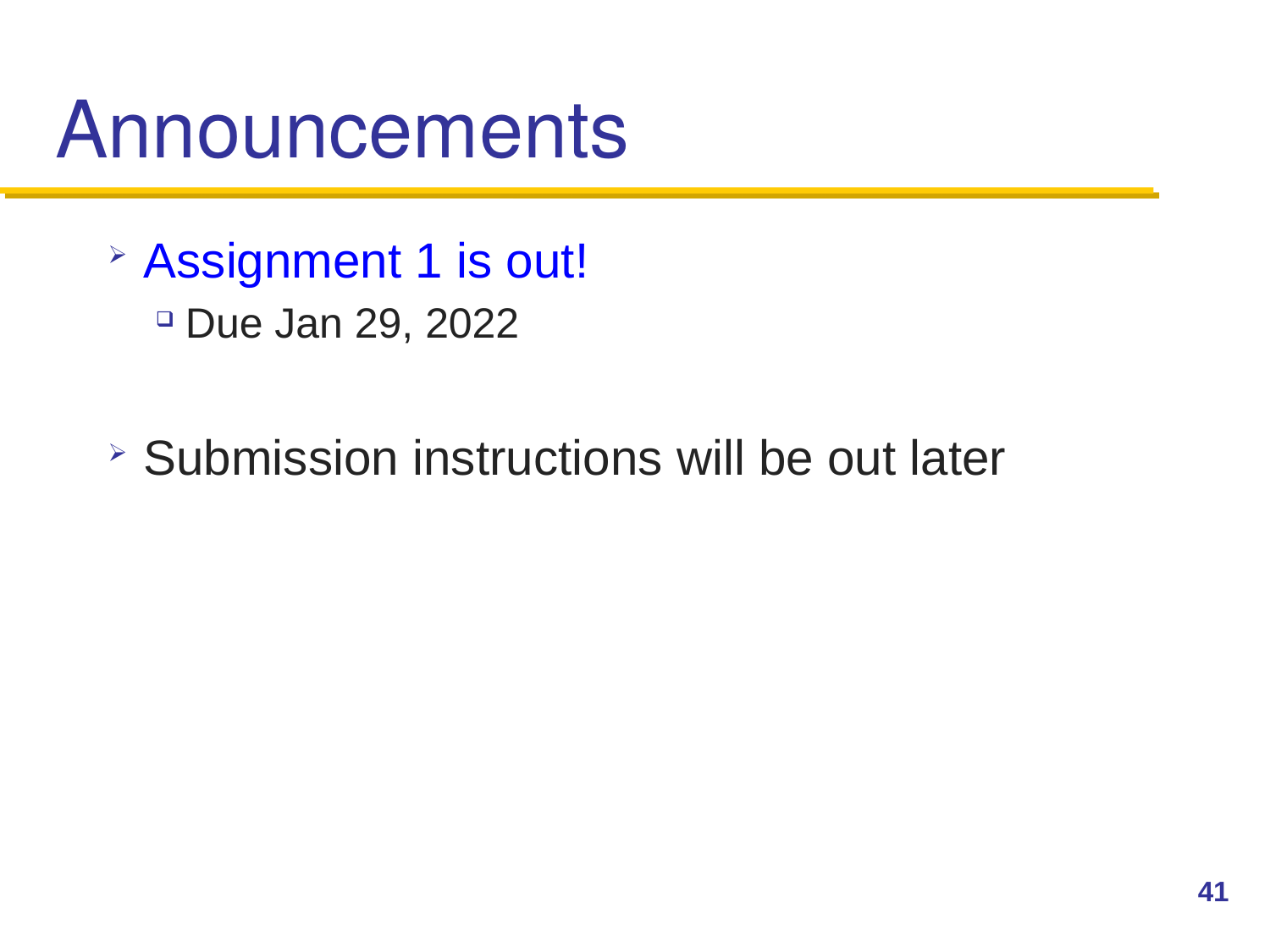

# Announcements
Assignment 1 is out!
Due Jan 29, 2022

Submission instructions will be out later
41